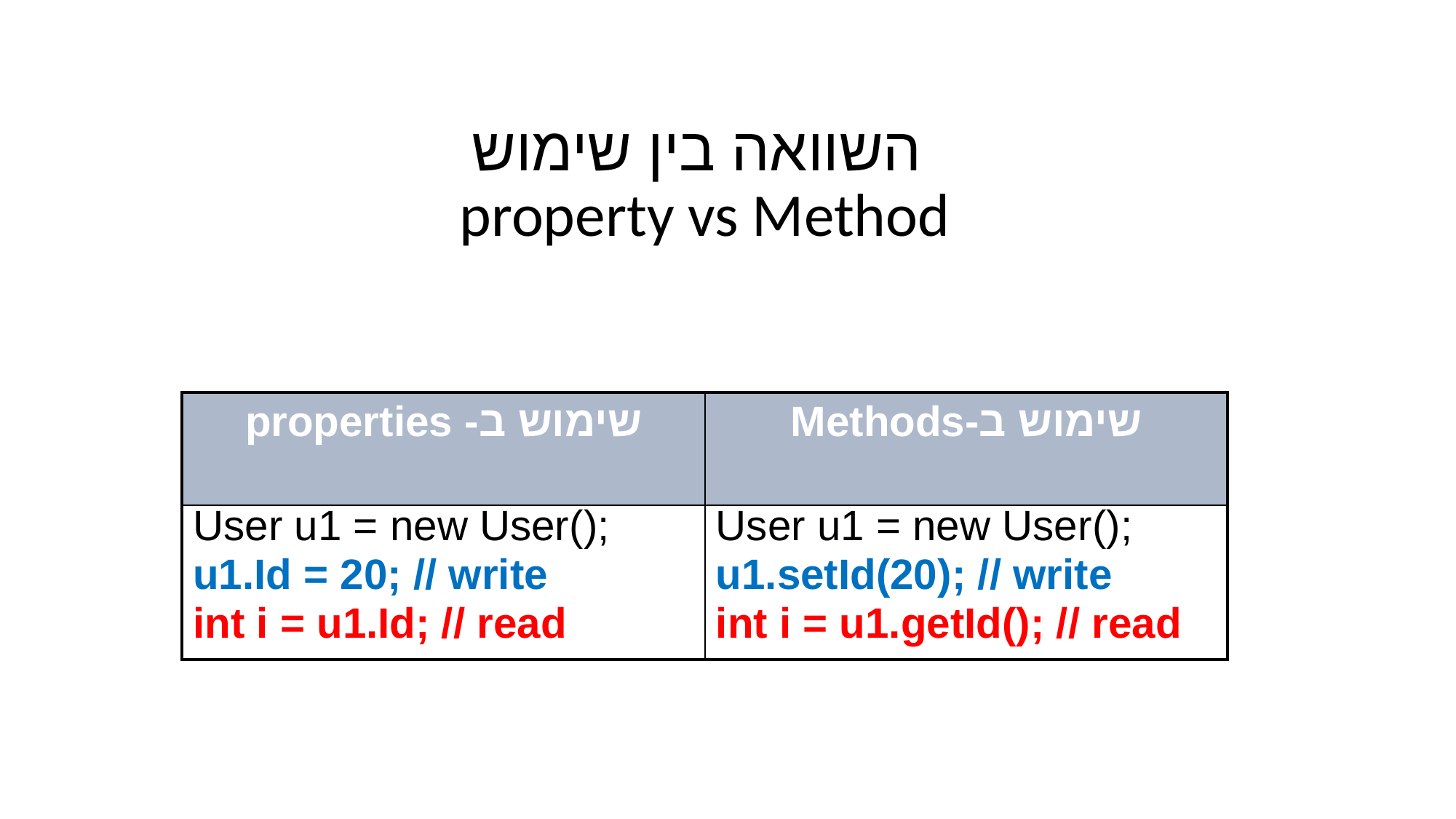

# השוואה בין שימוש property vs Method
| שימוש ב- properties | שימוש ב-Methods |
| --- | --- |
| User u1 = new User(); u1.Id = 20; // write int i = u1.Id; // read | User u1 = new User(); u1.setId(20); // write int i = u1.getId(); // read |